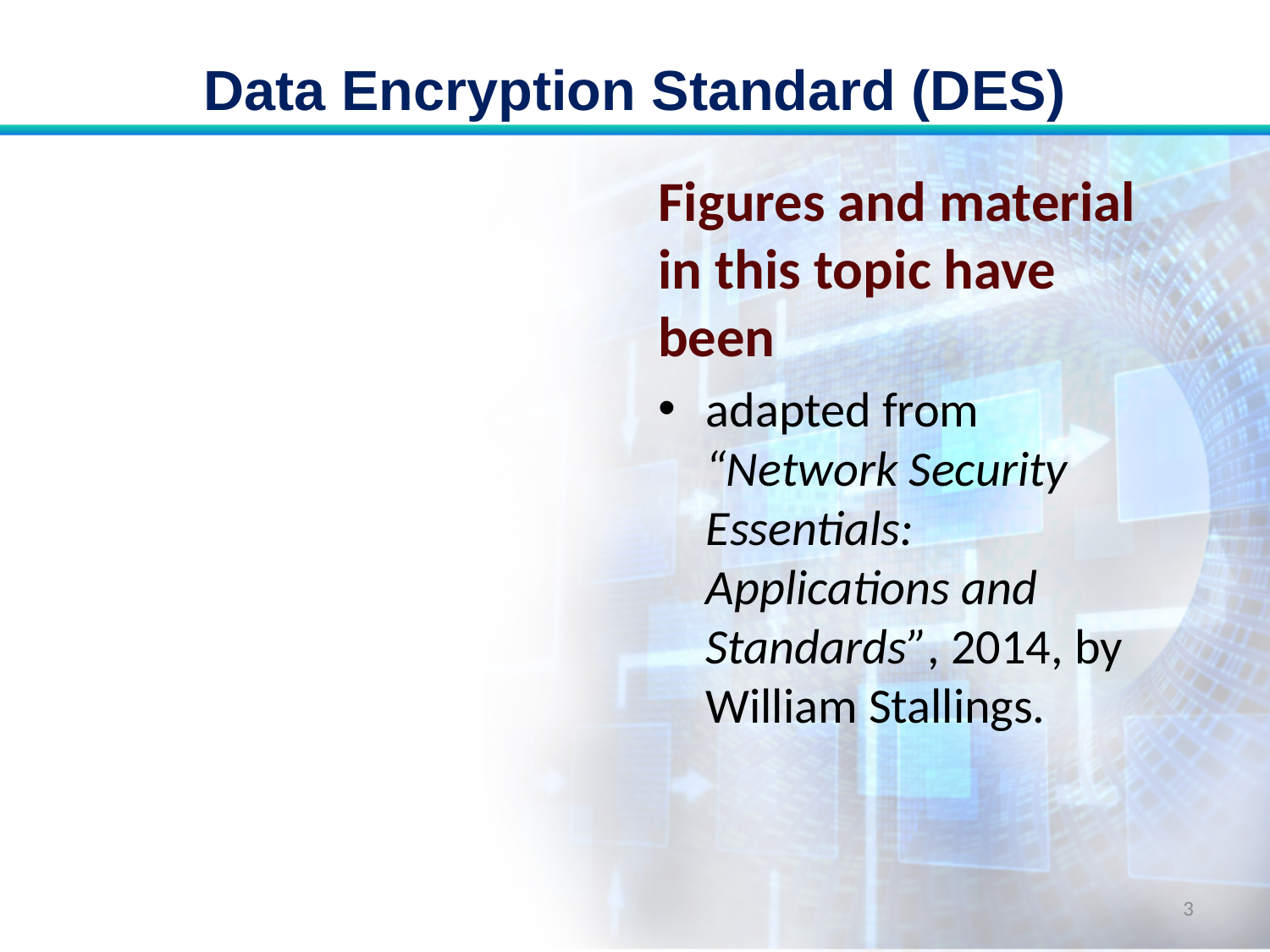

# Data Encryption Standard (DES)
Figures and material in this topic have been
adapted from “Network Security Essentials: Applications and Standards”, 2014, by William Stallings.

3